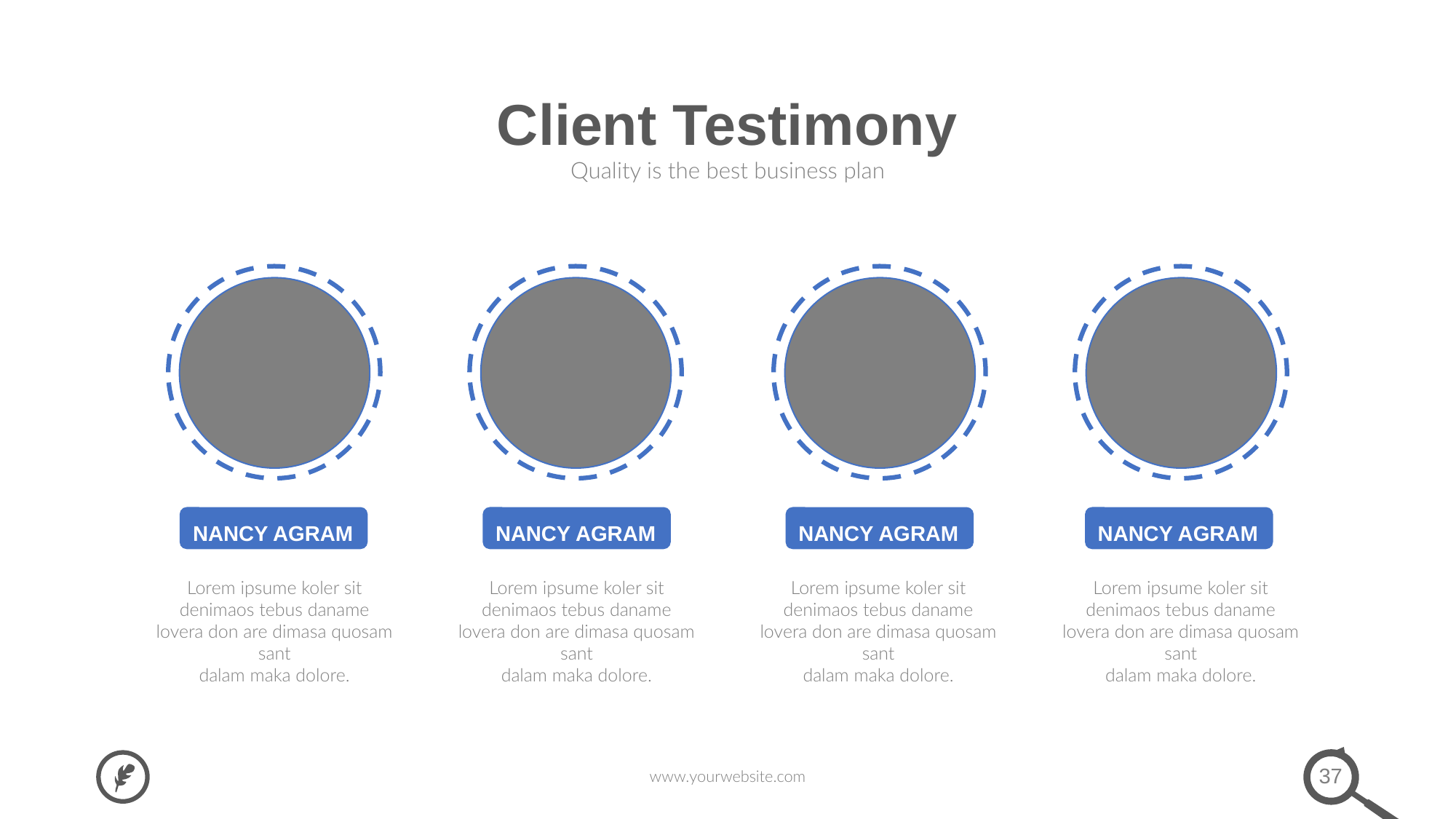

Client Testimony
Quality is the best business plan

NANCY AGRAM

NANCY AGRAM

NANCY AGRAM

NANCY AGRAM

Lorem ipsume koler sit denimaos tebus daname lovera don are dimasa quosam sant
dalam maka dolore.
Lorem ipsume koler sit denimaos tebus daname lovera don are dimasa quosam sant
dalam maka dolore.
Lorem ipsume koler sit denimaos tebus daname lovera don are dimasa quosam sant
dalam maka dolore.
Lorem ipsume koler sit denimaos tebus daname lovera don are dimasa quosam sant
dalam maka dolore.

37

www.yourwebsite.com